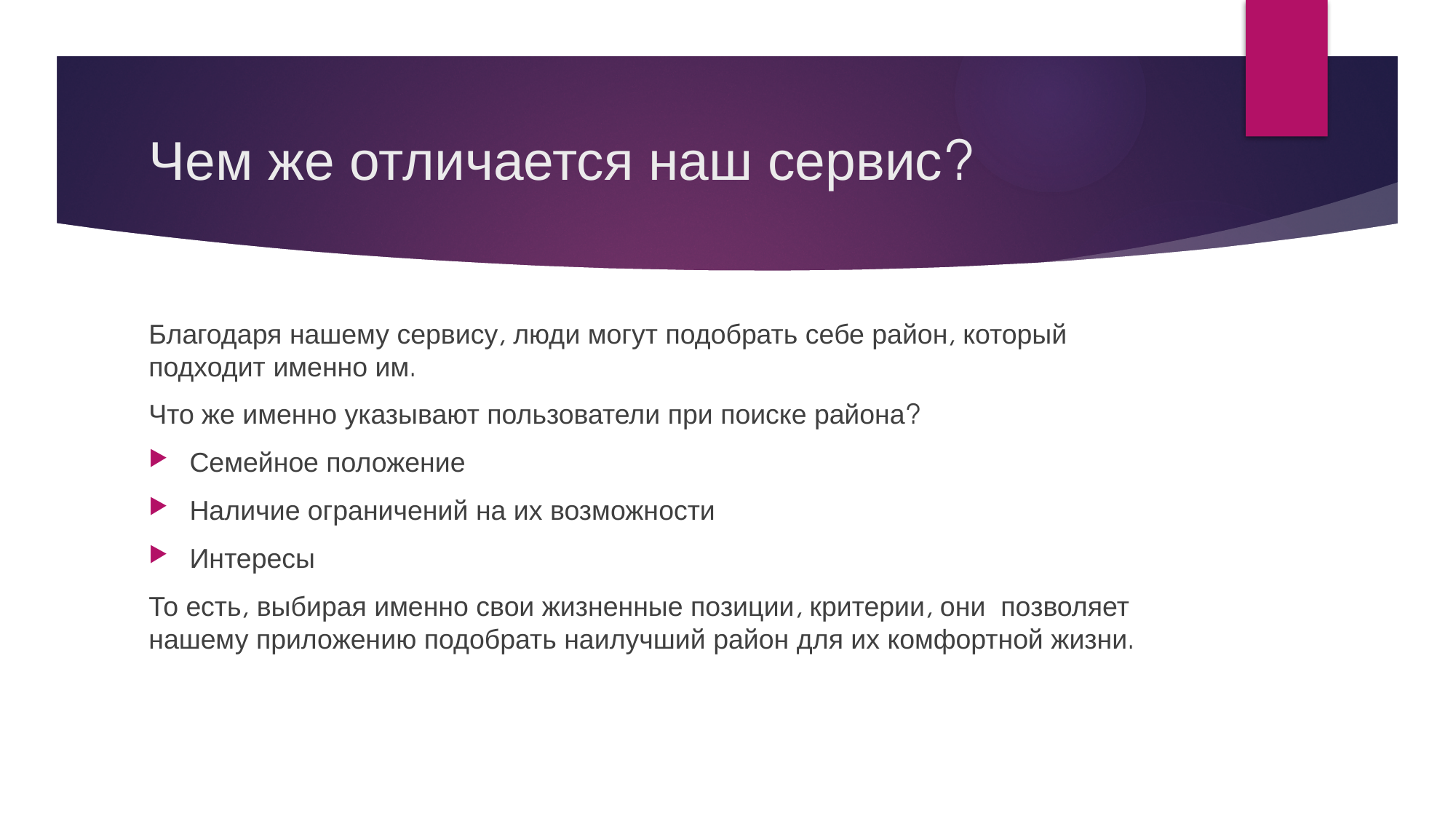

# Чем же отличается наш сервис?
Благодаря нашему сервису, люди могут подобрать себе район, который подходит именно им.
Что же именно указывают пользователи при поиске района?
Семейное положение
Наличие ограничений на их возможности
Интересы
То есть, выбирая именно свои жизненные позиции, критерии, они  позволяет нашему приложению подобрать наилучший район для их комфортной жизни.